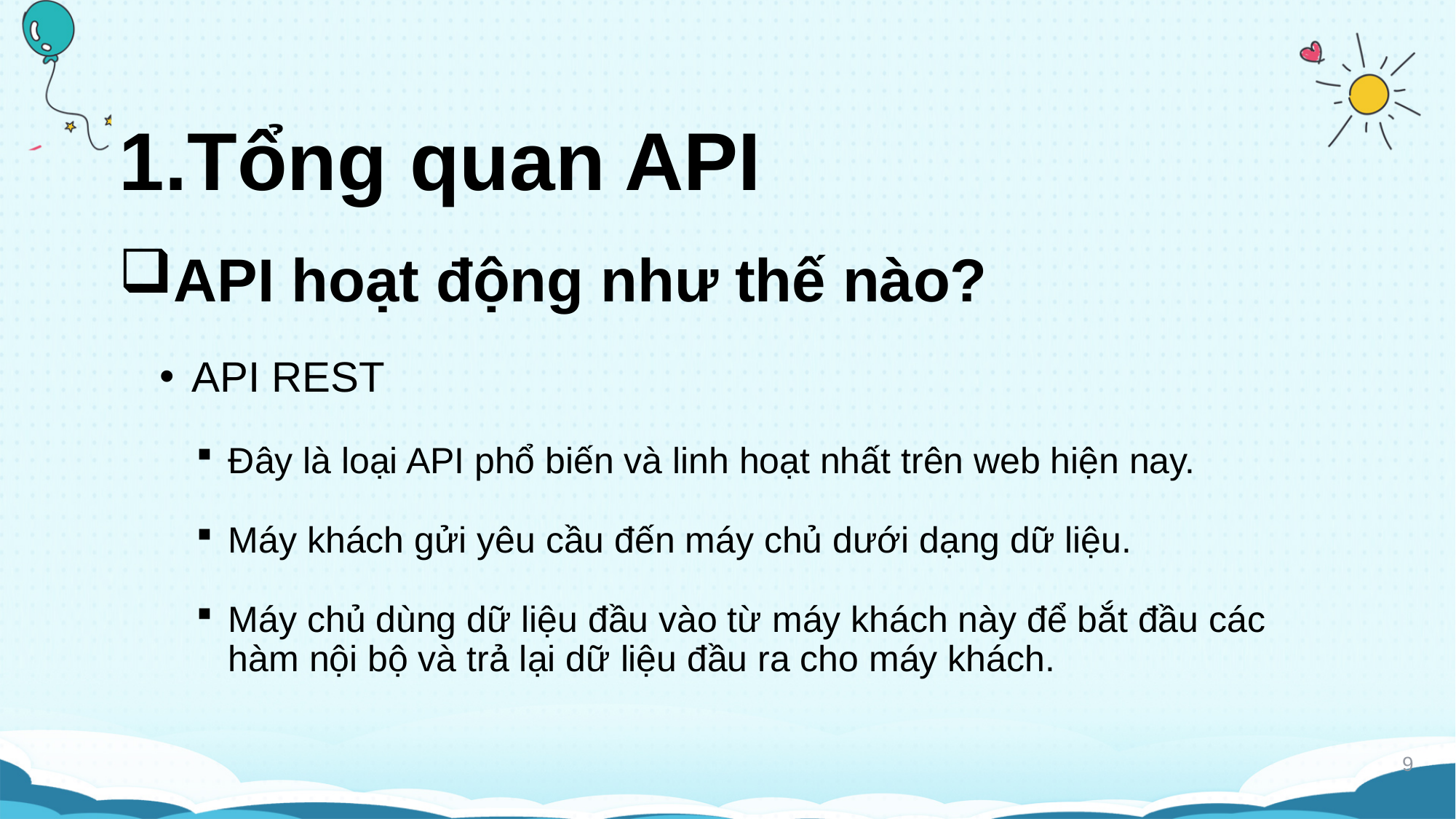

# 1.Tổng quan API
API hoạt động như thế nào?
API REST
Đây là loại API phổ biến và linh hoạt nhất trên web hiện nay.
Máy khách gửi yêu cầu đến máy chủ dưới dạng dữ liệu.
Máy chủ dùng dữ liệu đầu vào từ máy khách này để bắt đầu các hàm nội bộ và trả lại dữ liệu đầu ra cho máy khách.
9